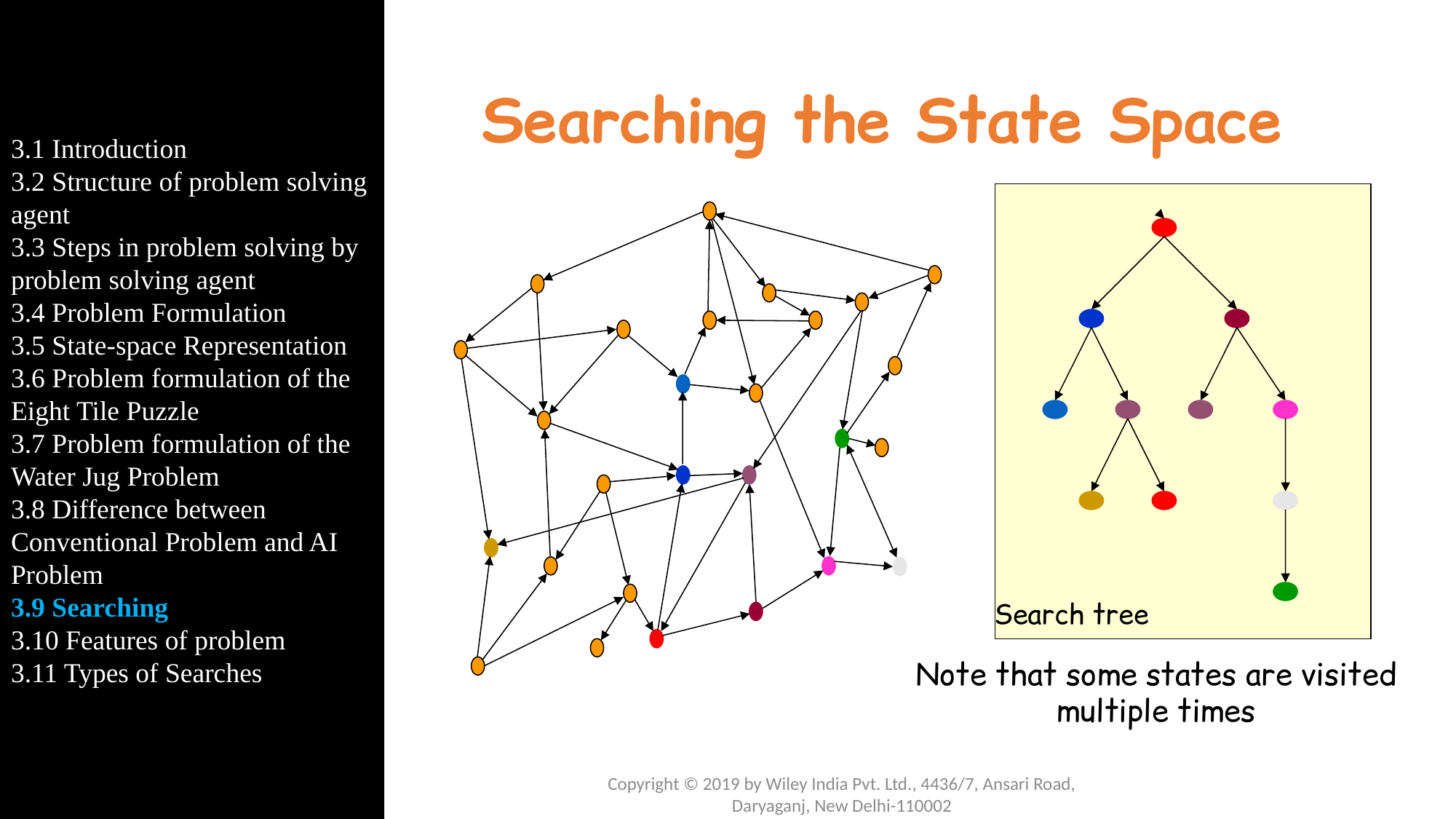

3.1 Introduction
3.2 Structure of problem solving agent
3.3 Steps in problem solving by problem solving agent
3.4 Problem Formulation
3.5 State-space Representation
3.6 Problem formulation of the Eight Tile Puzzle
3.7 Problem formulation of the Water Jug Problem
3.8 Difference between Conventional Problem and AI Problem
3.9 Searching
3.10 Features of problem
3.11 Types of Searches
# Searching the State Space

Search tree
Note that some states are visited multiple times
Copyright © 2019 by Wiley India Pvt. Ltd., 4436/7, Ansari Road, Daryaganj, New Delhi-110002